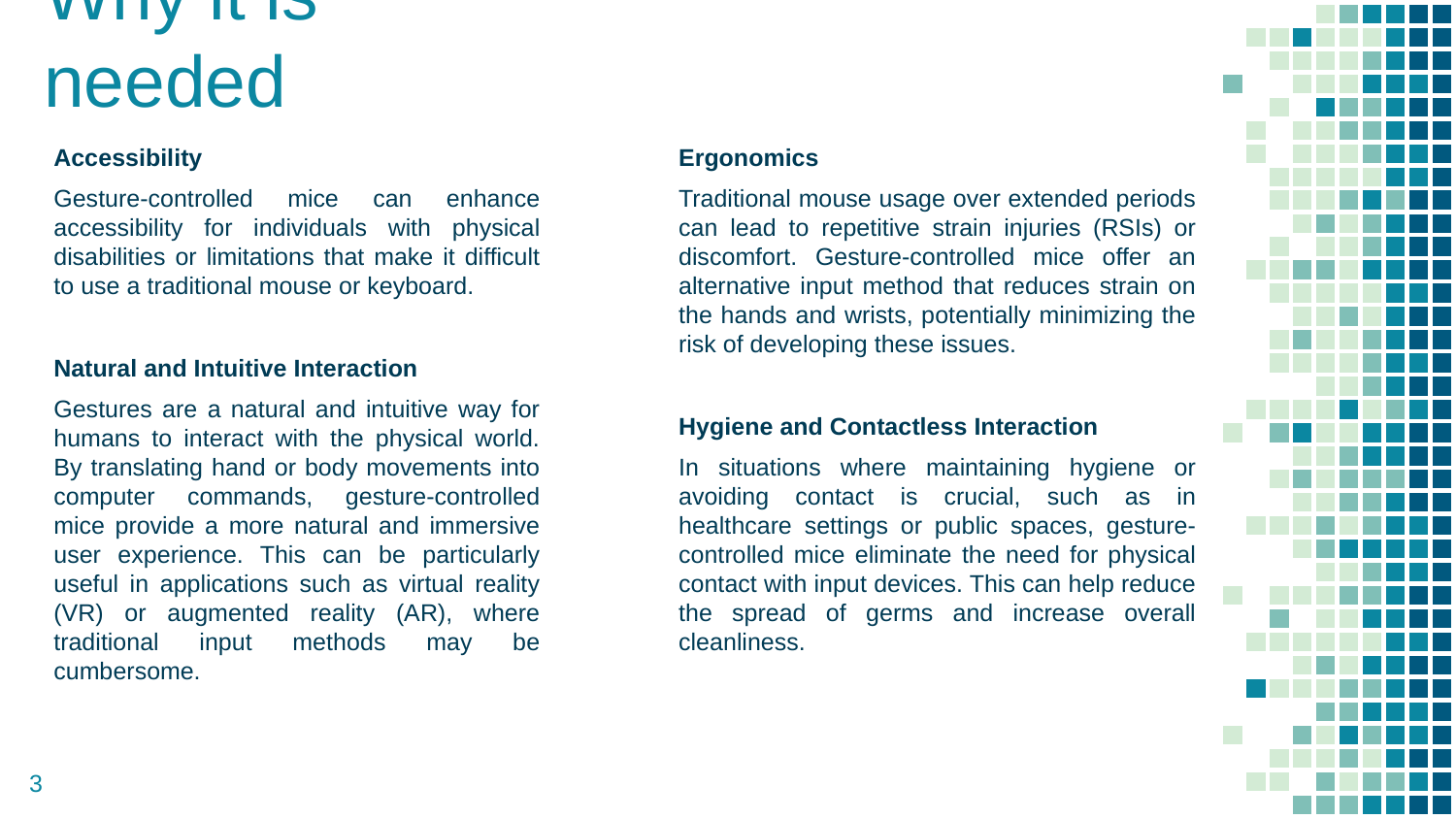

# Why it is needed
Accessibility
Gesture-controlled mice can enhance accessibility for individuals with physical disabilities or limitations that make it difficult to use a traditional mouse or keyboard.

Natural and Intuitive Interaction
Gestures are a natural and intuitive way for humans to interact with the physical world. By translating hand or body movements into computer commands, gesture-controlled mice provide a more natural and immersive user experience. This can be particularly useful in applications such as virtual reality (VR) or augmented reality (AR), where traditional input methods may be cumbersome.

Ergonomics
Traditional mouse usage over extended periods can lead to repetitive strain injuries (RSIs) or discomfort. Gesture-controlled mice offer an alternative input method that reduces strain on the hands and wrists, potentially minimizing the risk of developing these issues.

Hygiene and Contactless Interaction
In situations where maintaining hygiene or avoiding contact is crucial, such as in healthcare settings or public spaces, gesture-controlled mice eliminate the need for physical contact with input devices. This can help reduce the spread of germs and increase overall cleanliness.

3